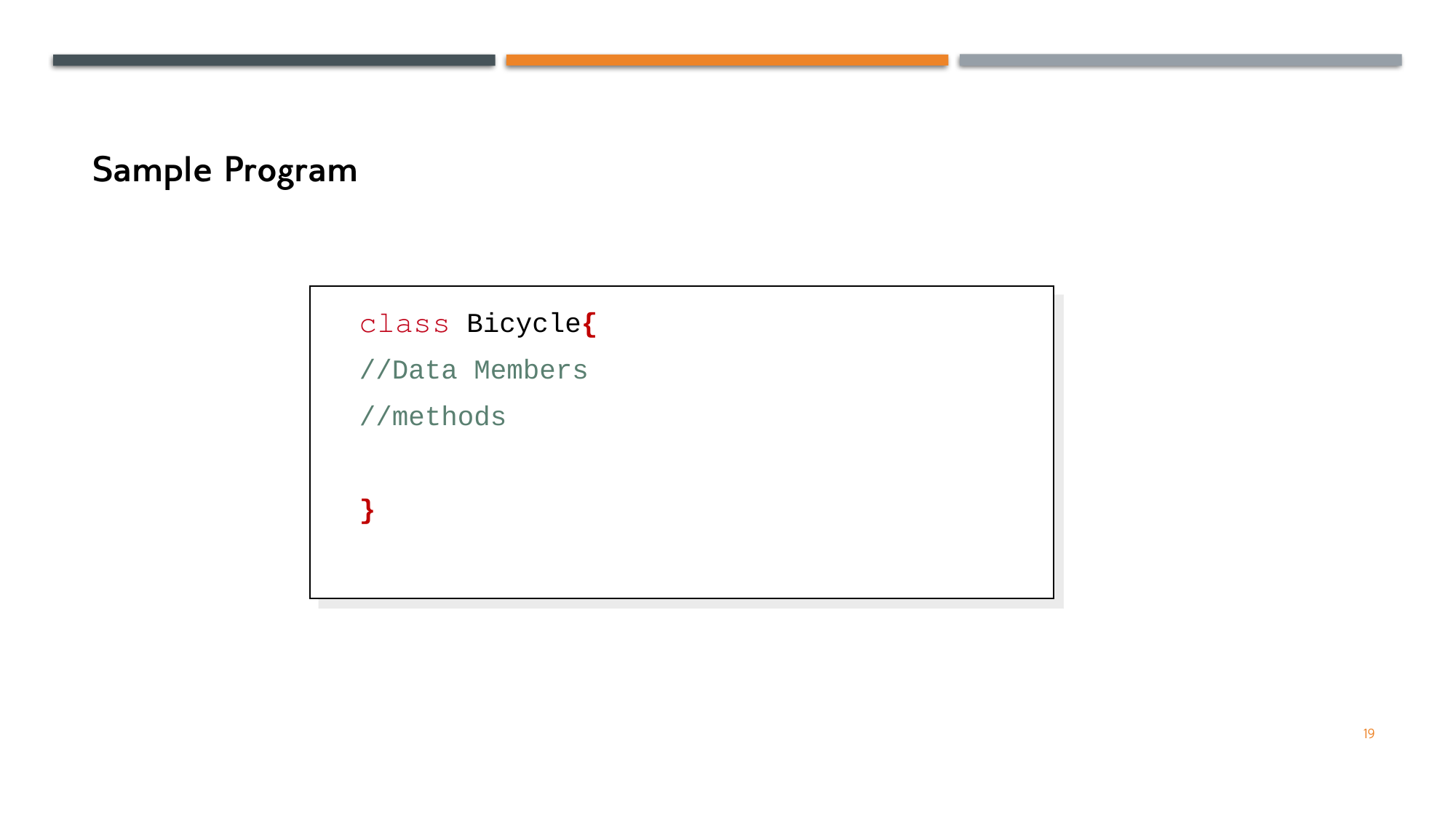

Class & Instance Data Values
Sample Program

class Bicycle{
//Data Members
//methods

}
19